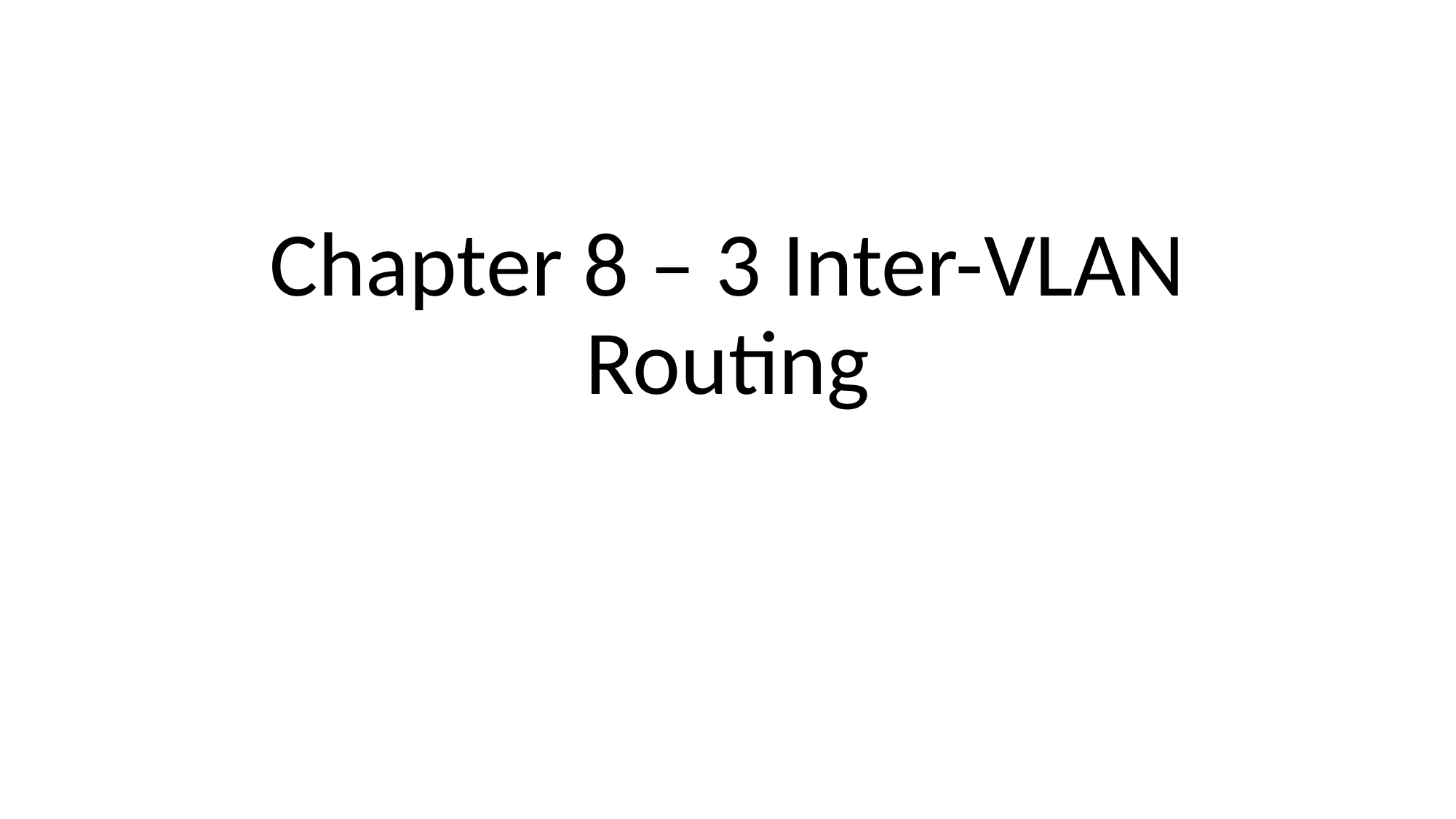

# Chapter 8 – 3 Inter-VLAN Routing